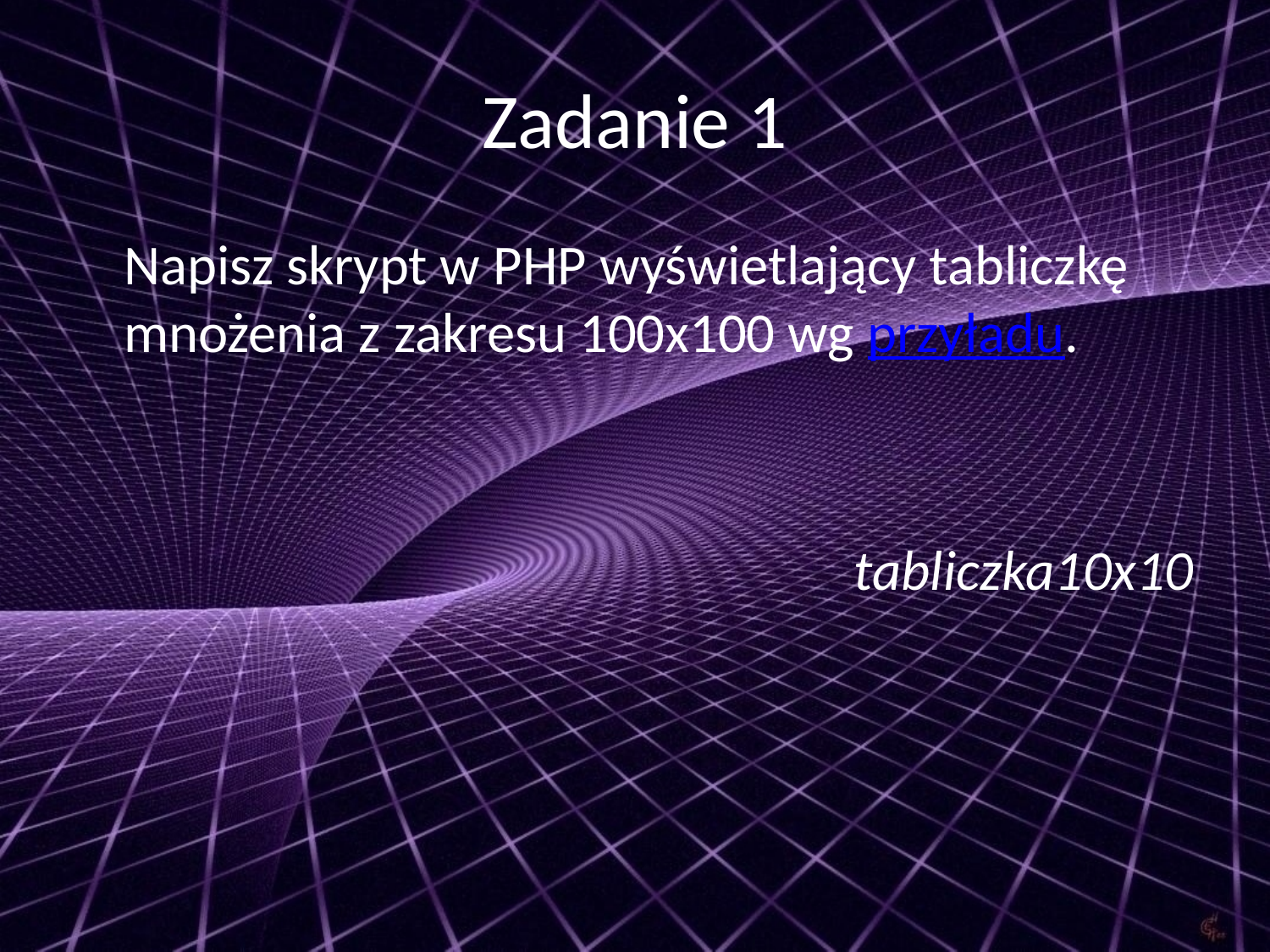

# Zadanie 1
	Napisz skrypt w PHP wyświetlający tabliczkę mnożenia z zakresu 100x100 wg przyładu.

tabliczka10x10